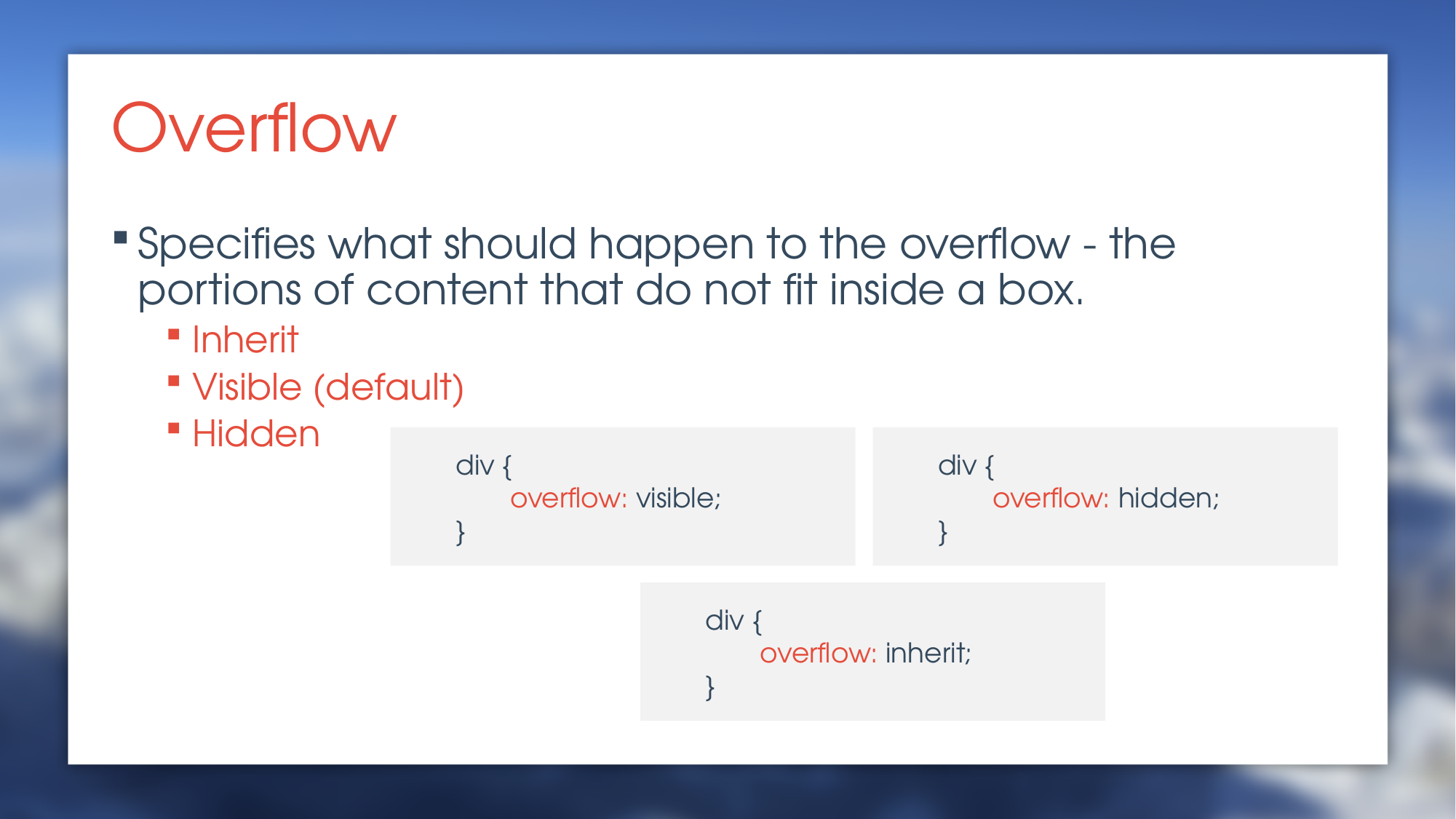

# Overflow
Specifies what should happen to the overflow - the portions of content that do not fit inside a box.
Inherit
Visible (default)
Hidden
div {
	overflow: visible;
}
div {
	overflow: hidden;
}
div {
	overflow: inherit;
}